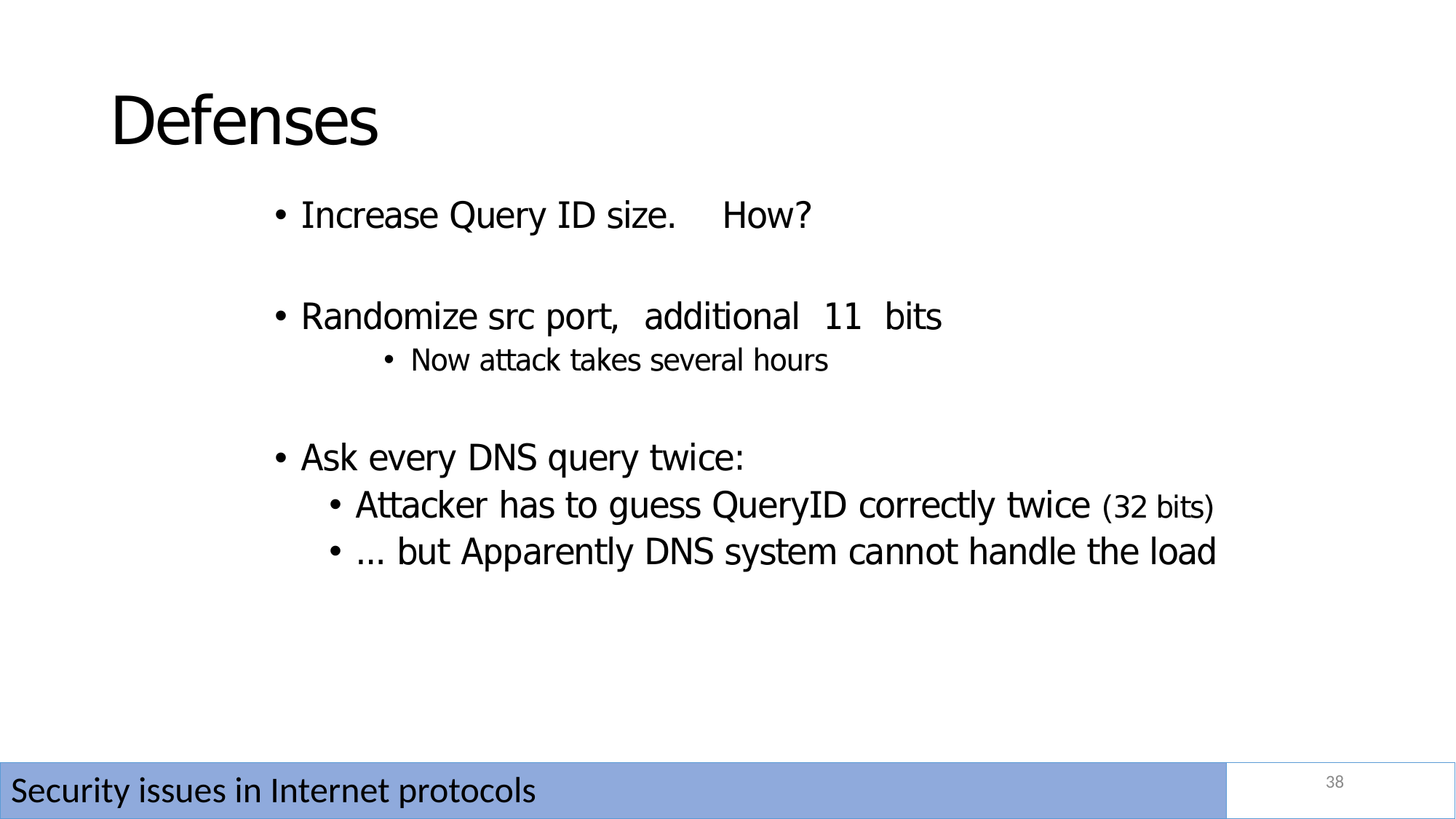

# Defenses
Increase Query ID size.    How?

Randomize src port,  additional  11  bits
Now attack takes several hours

Ask every DNS query twice:
Attacker has to guess QueryID correctly twice (32 bits)
… but Apparently DNS system cannot handle the load
38
Security issues in Internet protocols